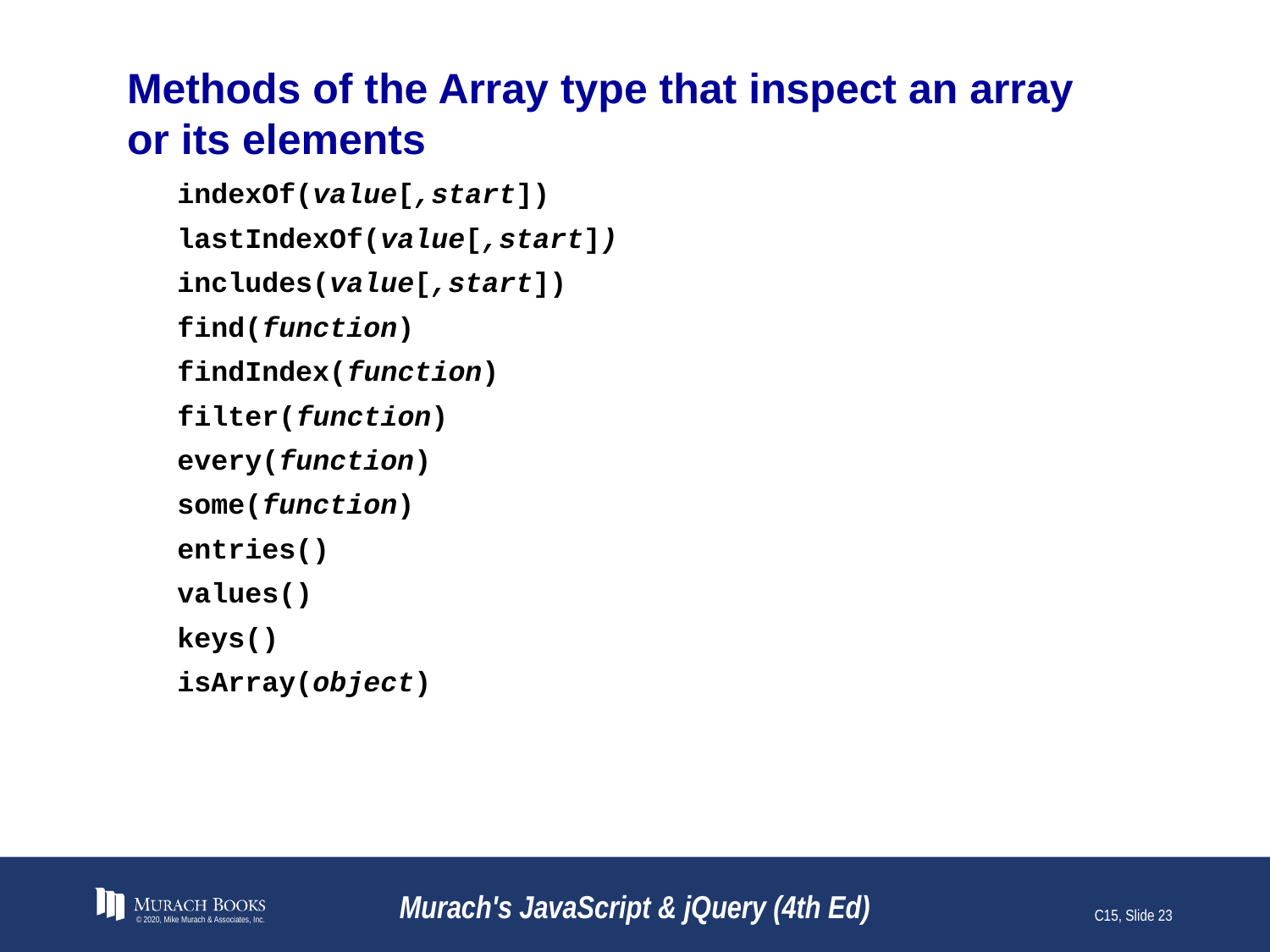

# Methods of the Array type that inspect an array or its elements
indexOf(value[,start])
lastIndexOf(value[,start])
includes(value[,start])
find(function)
findIndex(function)
filter(function)
every(function)
some(function)
entries()
values()
keys()
isArray(object)

© 2020, Mike Murach & Associates, Inc.
Murach's JavaScript & jQuery (4th Ed)

C15, Slide 23